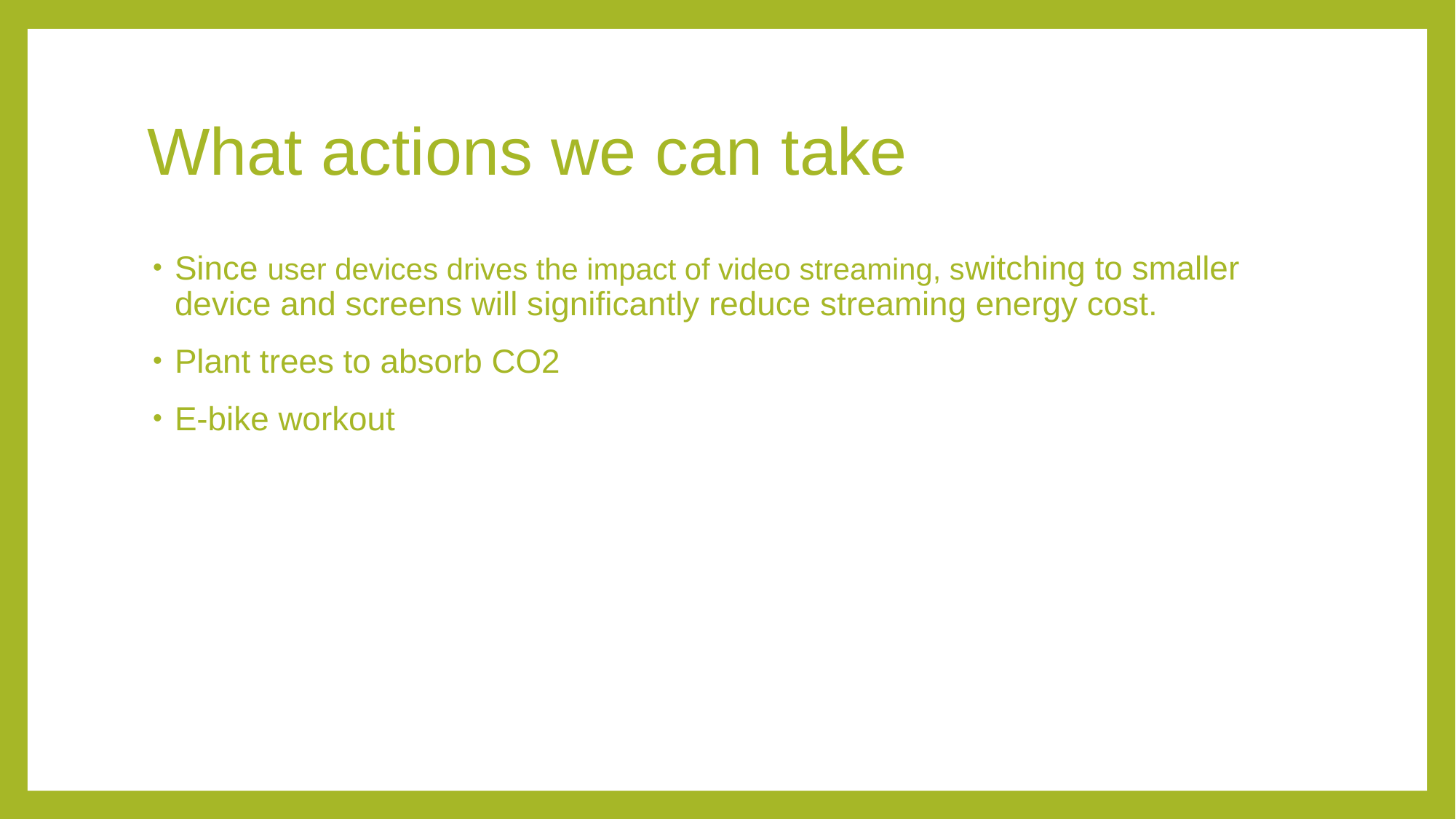

# What actions we can take
Since user devices drives the impact of video streaming, switching to smaller device and screens will significantly reduce streaming energy cost.
Plant trees to absorb CO2
E-bike workout